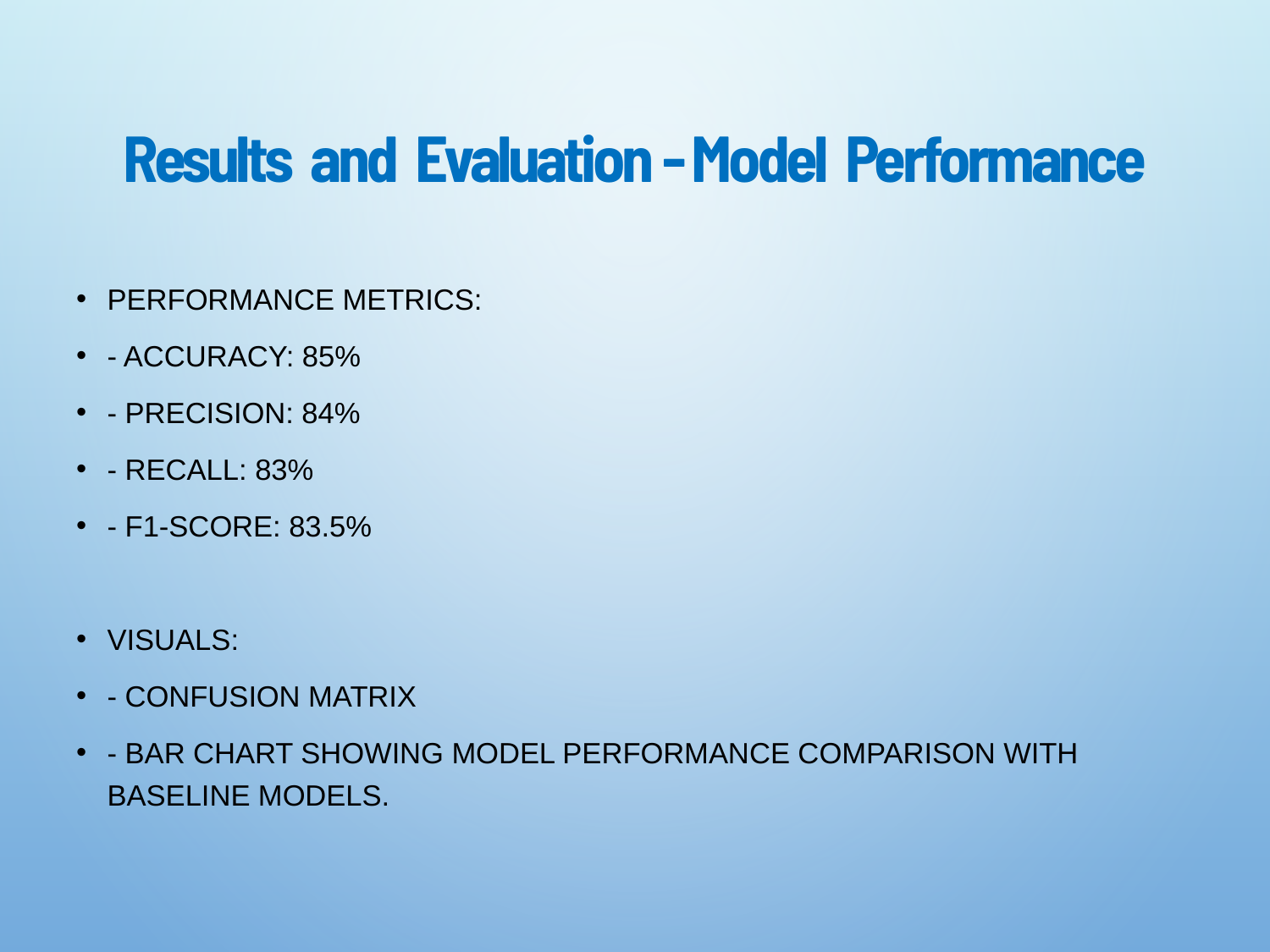

# Results and Evaluation - Model Performance
Performance Metrics:
- Accuracy: 85%
- Precision: 84%
- Recall: 83%
- F1-Score: 83.5%

Visuals:
- Confusion Matrix
- Bar chart showing model performance comparison with baseline models.